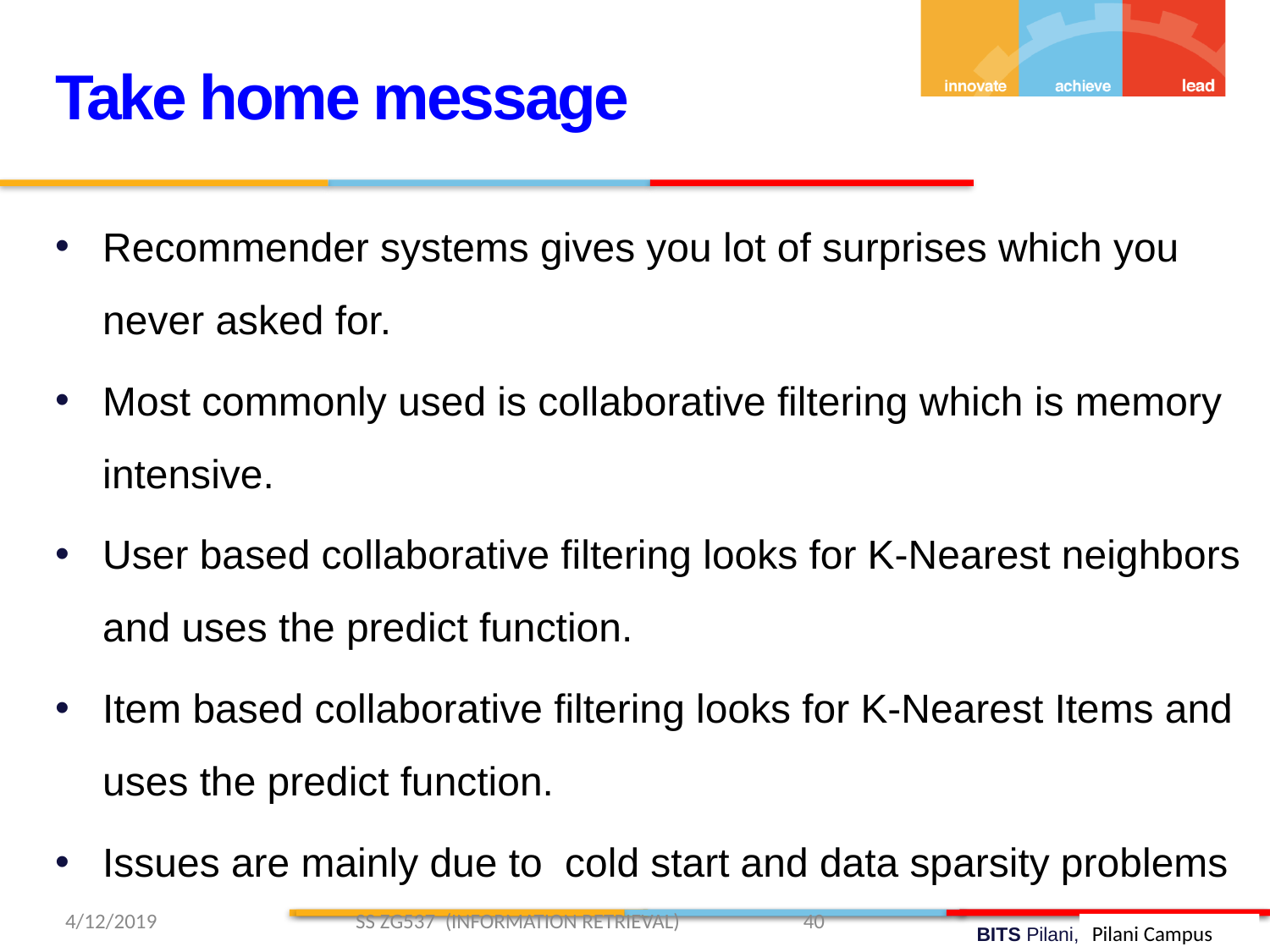

Take home message
Recommender systems gives you lot of surprises which you never asked for.
Most commonly used is collaborative filtering which is memory intensive.
User based collaborative filtering looks for K-Nearest neighbors and uses the predict function.
Item based collaborative filtering looks for K-Nearest Items and uses the predict function.
Issues are mainly due to  cold start and data sparsity problems

4/12/2019                                         SS ZG537  (INFORMATION RETRIEVAL)                         40
Pilani Campus